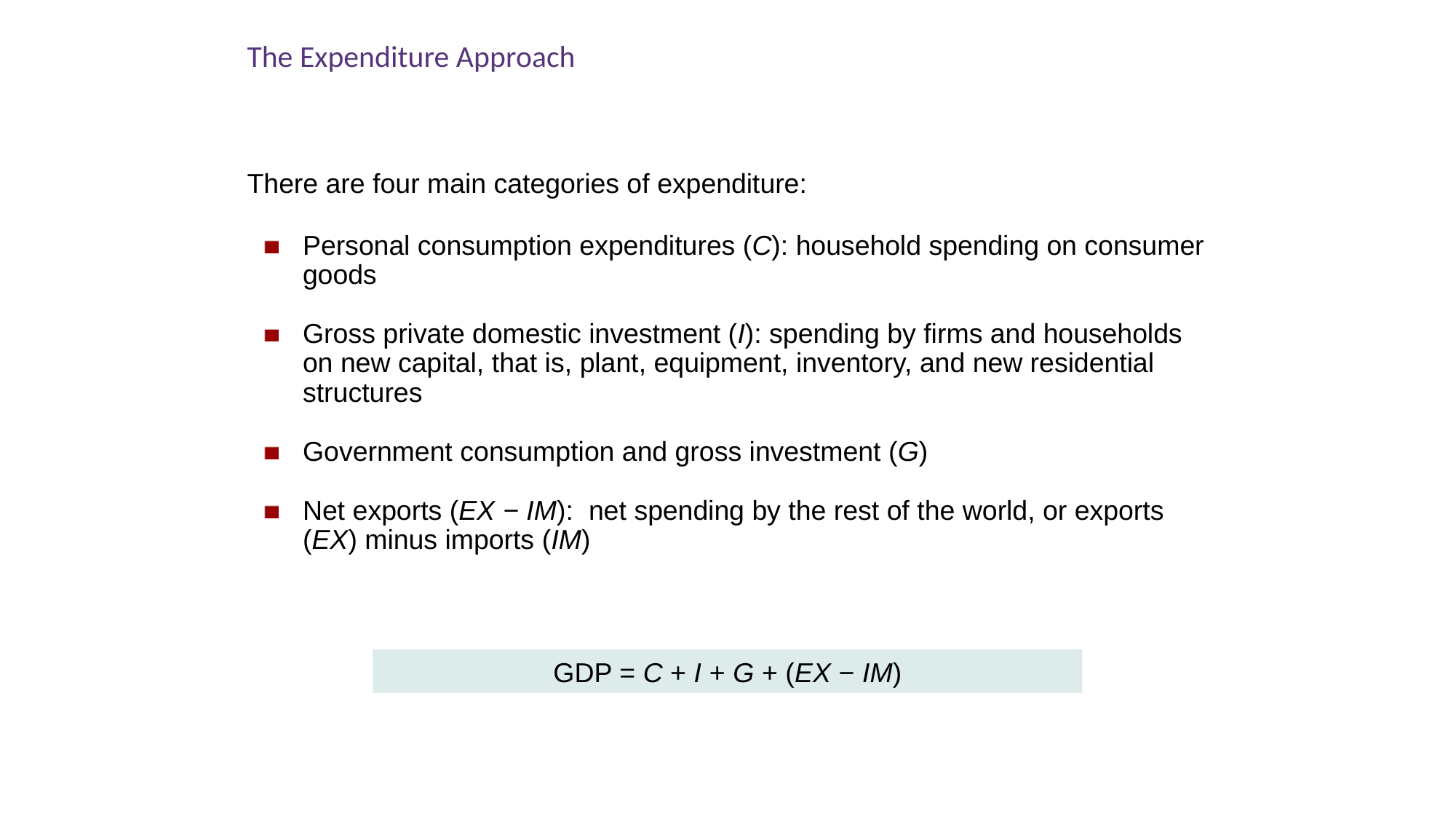

The Expenditure Approach
There are four main categories of expenditure:
Personal consumption expenditures (C): household spending on consumer goods

Gross private domestic investment (I): spending by firms and households on new capital, that is, plant, equipment, inventory, and new residential structures

Government consumption and gross investment (G)

Net exports (EX − IM):  net spending by the rest of the world, or exports (EX) minus imports (IM)
GDP = C + I + G + (EX − IM)